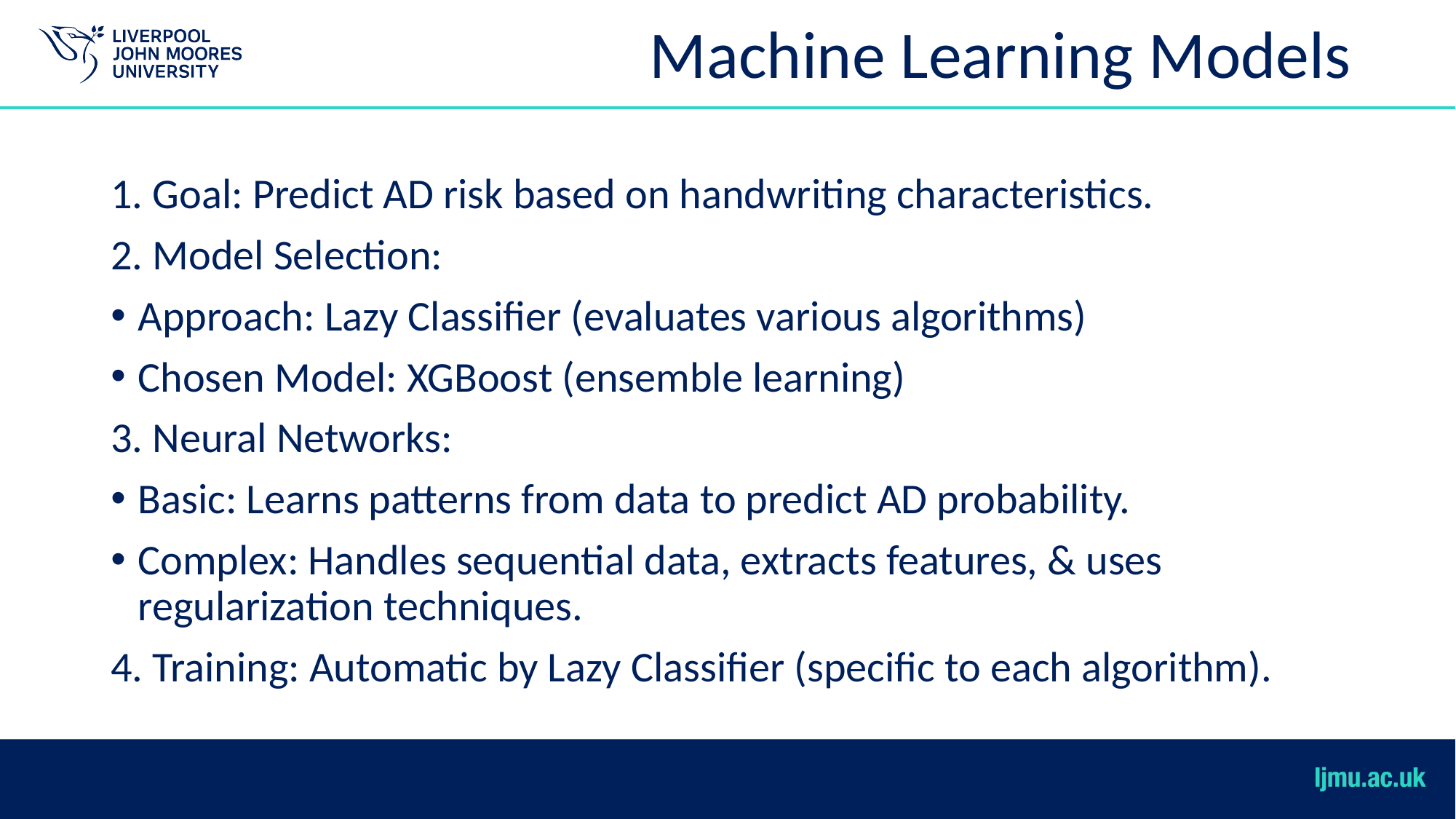

# Machine Learning Models
1. Goal: Predict AD risk based on handwriting characteristics.
2. Model Selection:
Approach: Lazy Classifier (evaluates various algorithms)
Chosen Model: XGBoost (ensemble learning)
3. Neural Networks:
Basic: Learns patterns from data to predict AD probability.
Complex: Handles sequential data, extracts features, & uses regularization techniques.
4. Training: Automatic by Lazy Classifier (specific to each algorithm).